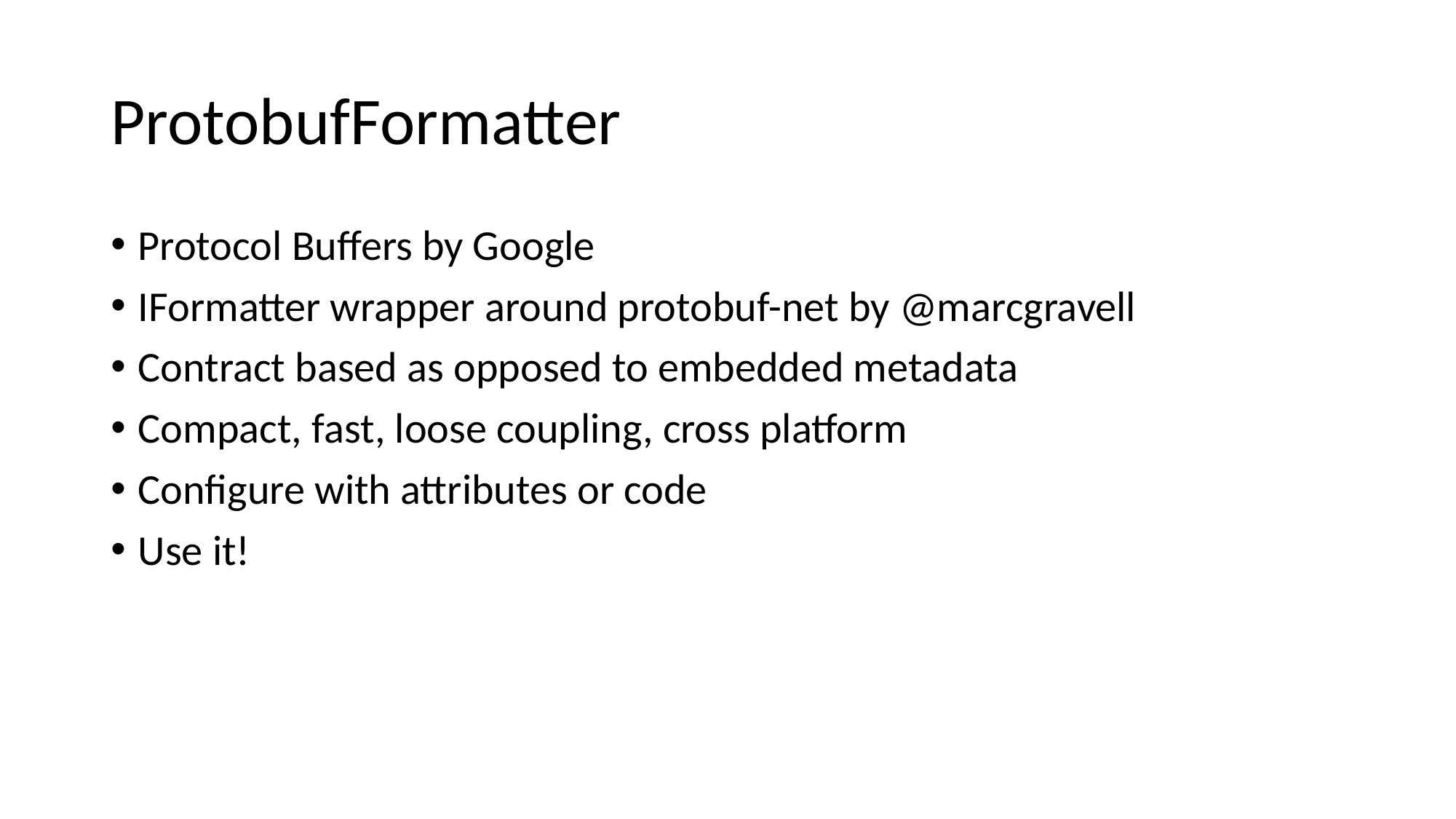

# ProtobufFormatter
Protocol Buffers by Google
IFormatter wrapper around protobuf-net by @marcgravell
Contract based as opposed to embedded metadata
Compact, fast, loose coupling, cross platform
Configure with attributes or code
Use it!